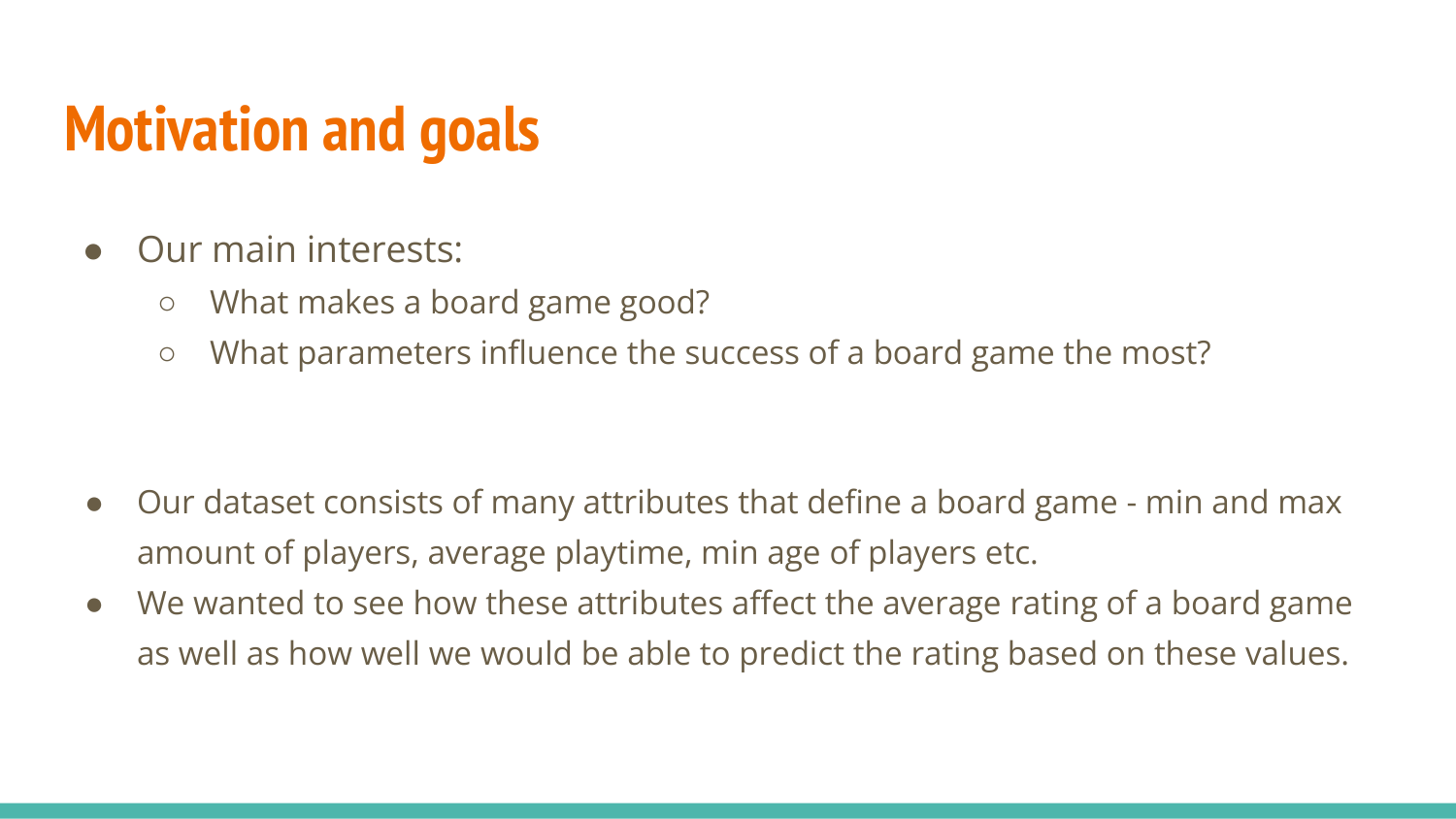

# Motivation and goals
Our main interests:
What makes a board game good?
What parameters influence the success of a board game the most?

Our dataset consists of many attributes that define a board game - min and max amount of players, average playtime, min age of players etc.
We wanted to see how these attributes affect the average rating of a board game as well as how well we would be able to predict the rating based on these values.